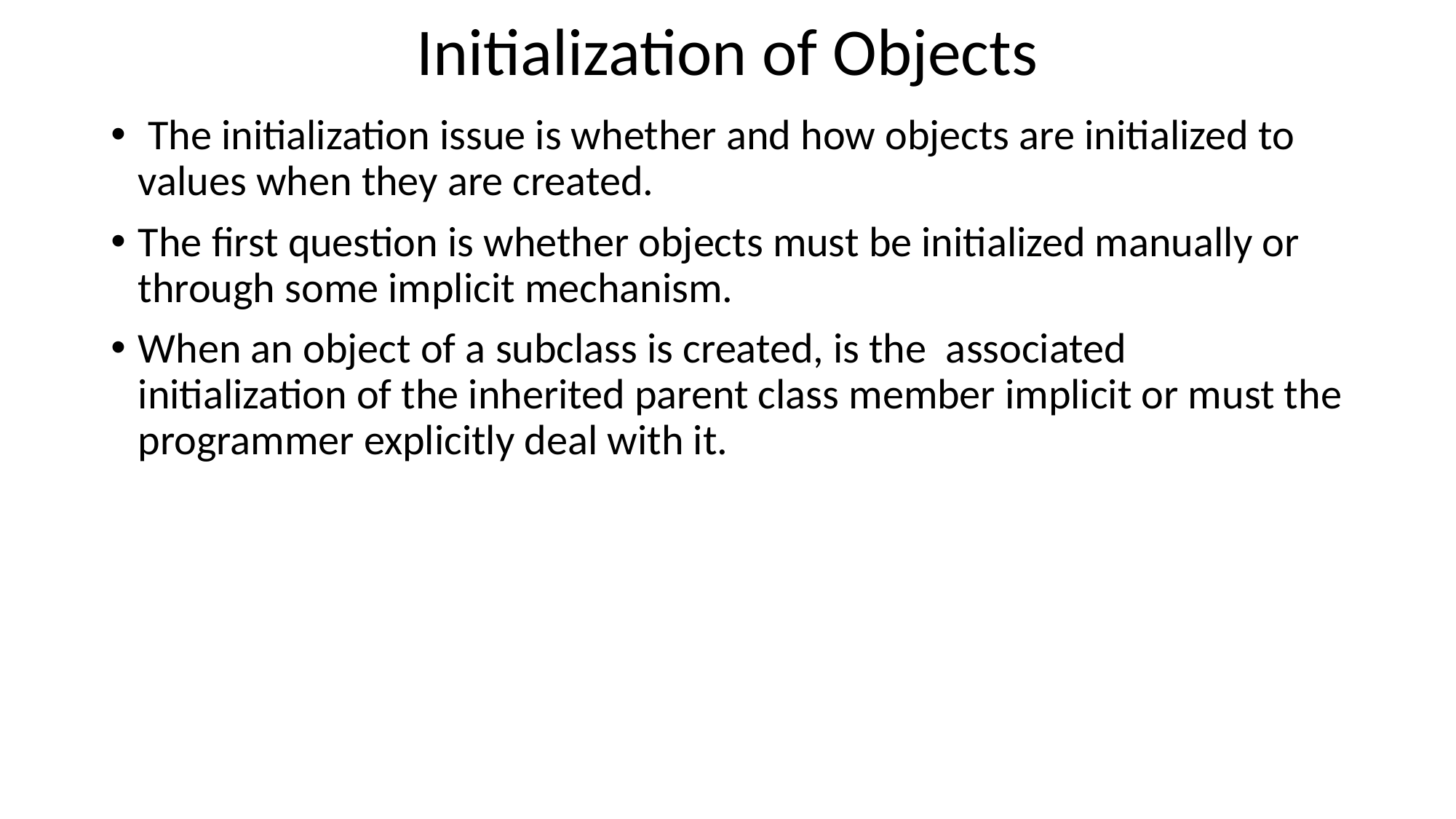

# Initialization of Objects
 The initialization issue is whether and how objects are initialized to values when they are created.
The first question is whether objects must be initialized manually or through some implicit mechanism.
When an object of a subclass is created, is the  associated initialization of the inherited parent class member implicit or must the programmer explicitly deal with it.